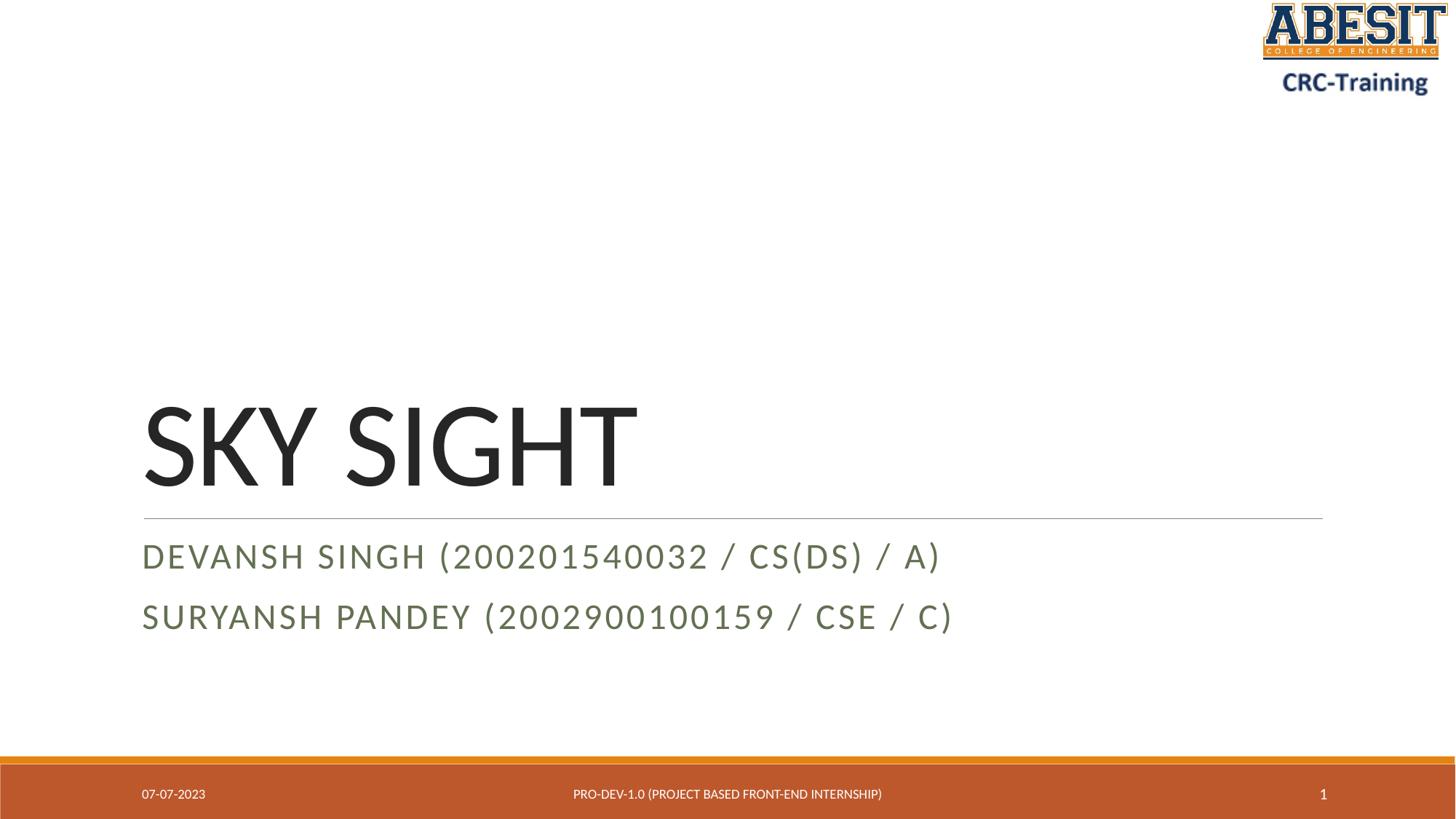

# SKY SIGHT
DEVANSH SINGH (200201540032 / CS(DS) / A)
SURYANSH PANDEY (2002900100159 / CSE / C)
07-07-2023
Pro-Dev-1.0 (project based front-end internship)
1